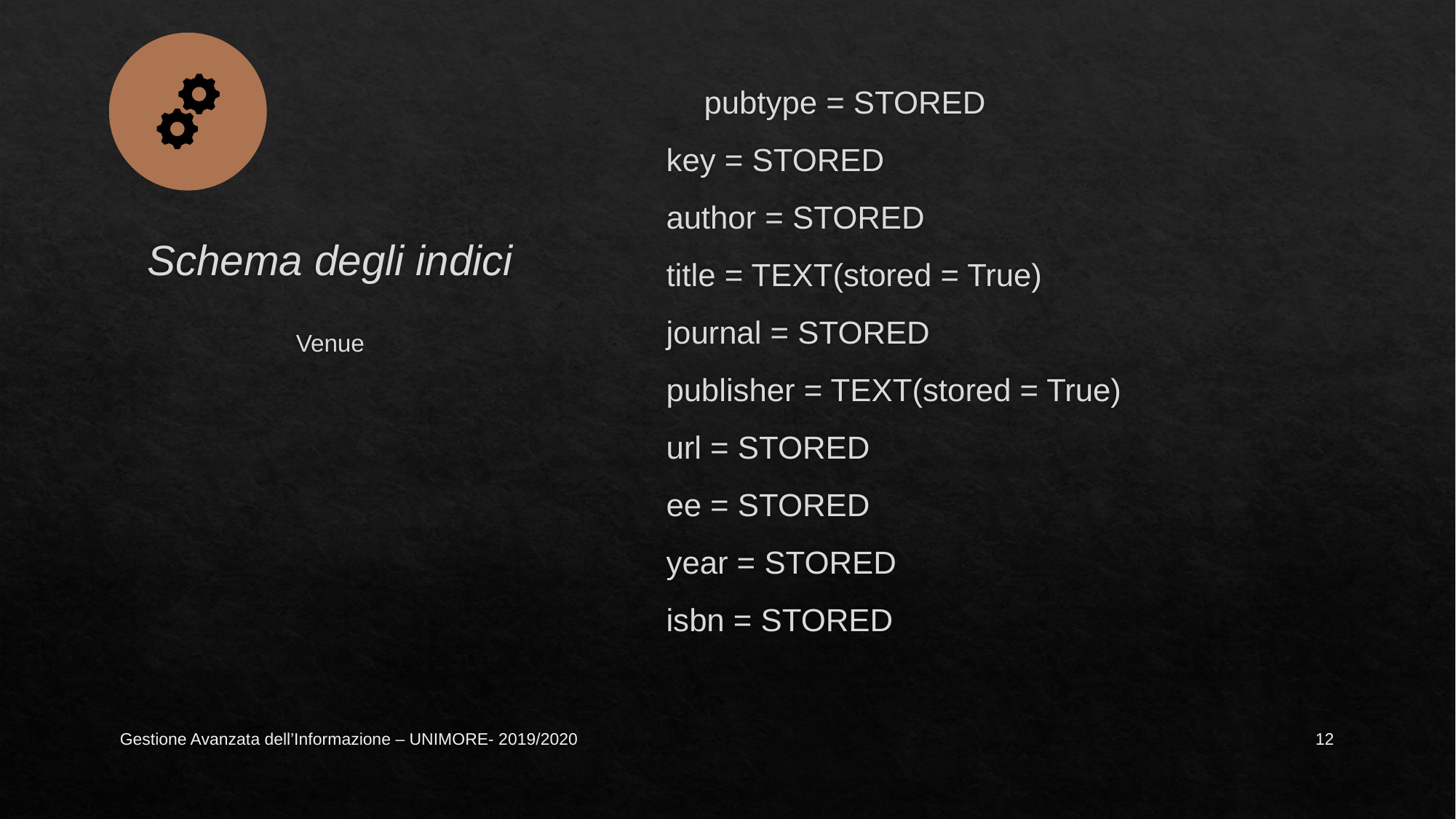

# Schema degli indici
 	pubtype = STORED
        key = STORED
        author = STORED
        title = TEXT(stored = True)
        journal = STORED
        publisher = TEXT(stored = True)
        url = STORED
        ee = STORED
        year = STORED
        isbn = STORED
Venue
Gestione Avanzata dell’Informazione – UNIMORE- 2019/2020
12